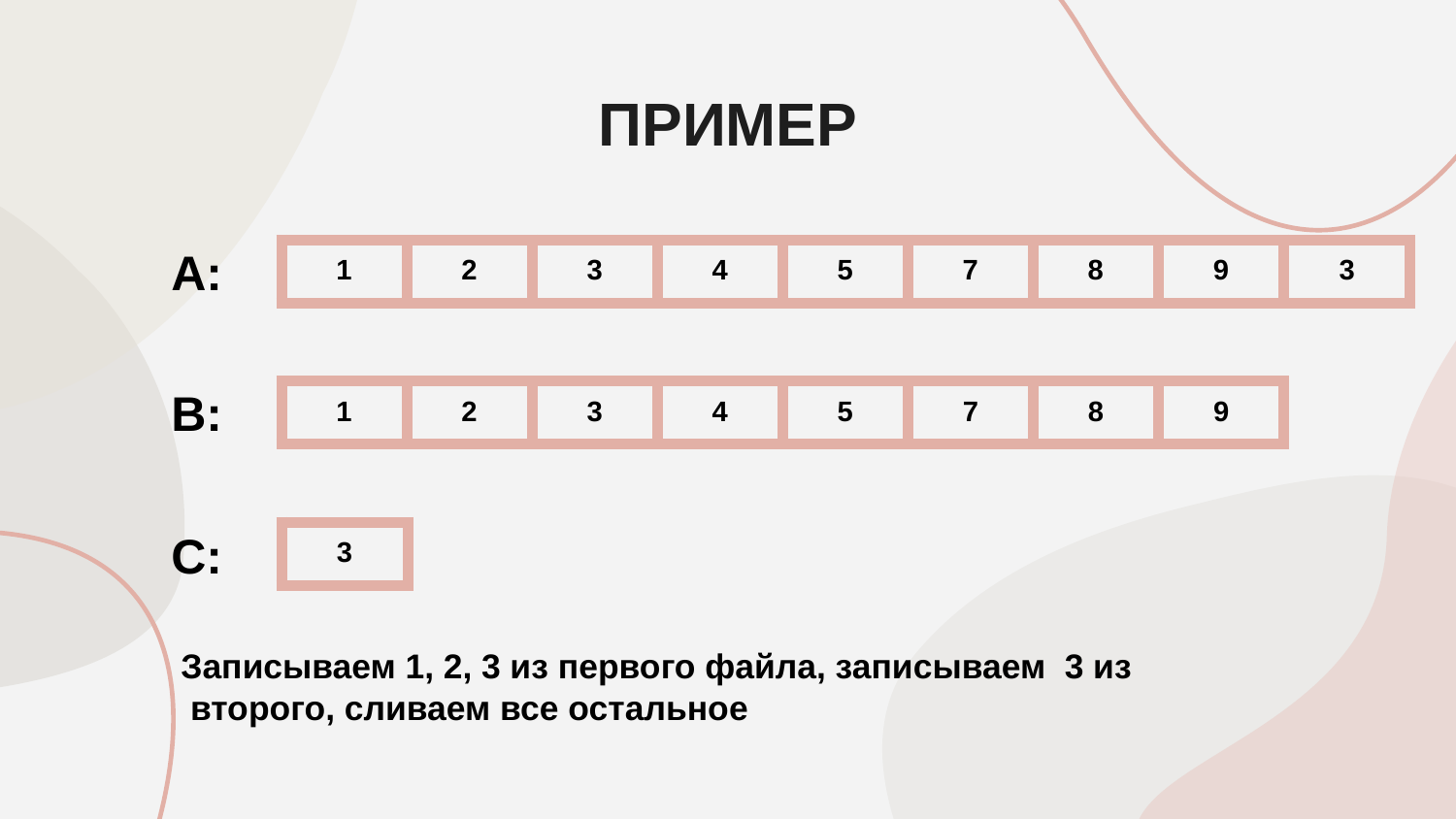

ПРИМЕР
А:
| 3 |
| --- |
| 1 | 2 | 3 | 4 | 5 | 7 | 8 | 9 |
| --- | --- | --- | --- | --- | --- | --- | --- |
B:
| 1 | 2 | 3 | 4 |
| --- | --- | --- | --- |
| 5 | 7 | 8 | 9 |
| --- | --- | --- | --- |
C:
| 3 |
| --- |
 Записываем 1, 2, 3 из первого файла, записываем  3 из
  второго, сливаем все остальное